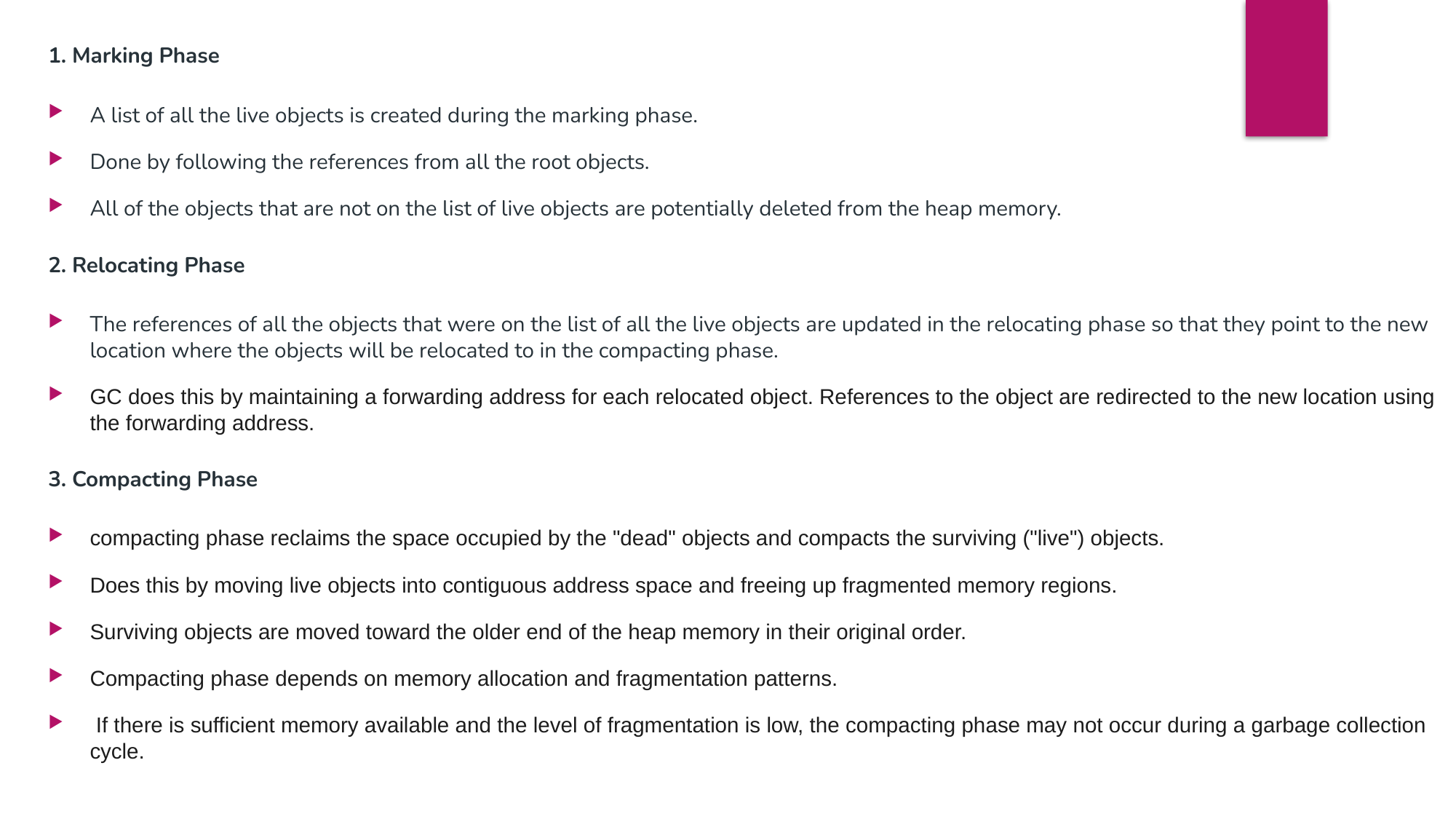

1. Marking Phase
A list of all the live objects is created during the marking phase.
Done by following the references from all the root objects.
All of the objects that are not on the list of live objects are potentially deleted from the heap memory.
2. Relocating Phase
The references of all the objects that were on the list of all the live objects are updated in the relocating phase so that they point to the new location where the objects will be relocated to in the compacting phase.
GC does this by maintaining a forwarding address for each relocated object. References to the object are redirected to the new location using the forwarding address.
3. Compacting Phase
compacting phase reclaims the space occupied by the "dead" objects and compacts the surviving ("live") objects.
Does this by moving live objects into contiguous address space and freeing up fragmented memory regions.
Surviving objects are moved toward the older end of the heap memory in their original order.
Compacting phase depends on memory allocation and fragmentation patterns.
 If there is sufficient memory available and the level of fragmentation is low, the compacting phase may not occur during a garbage collection cycle.